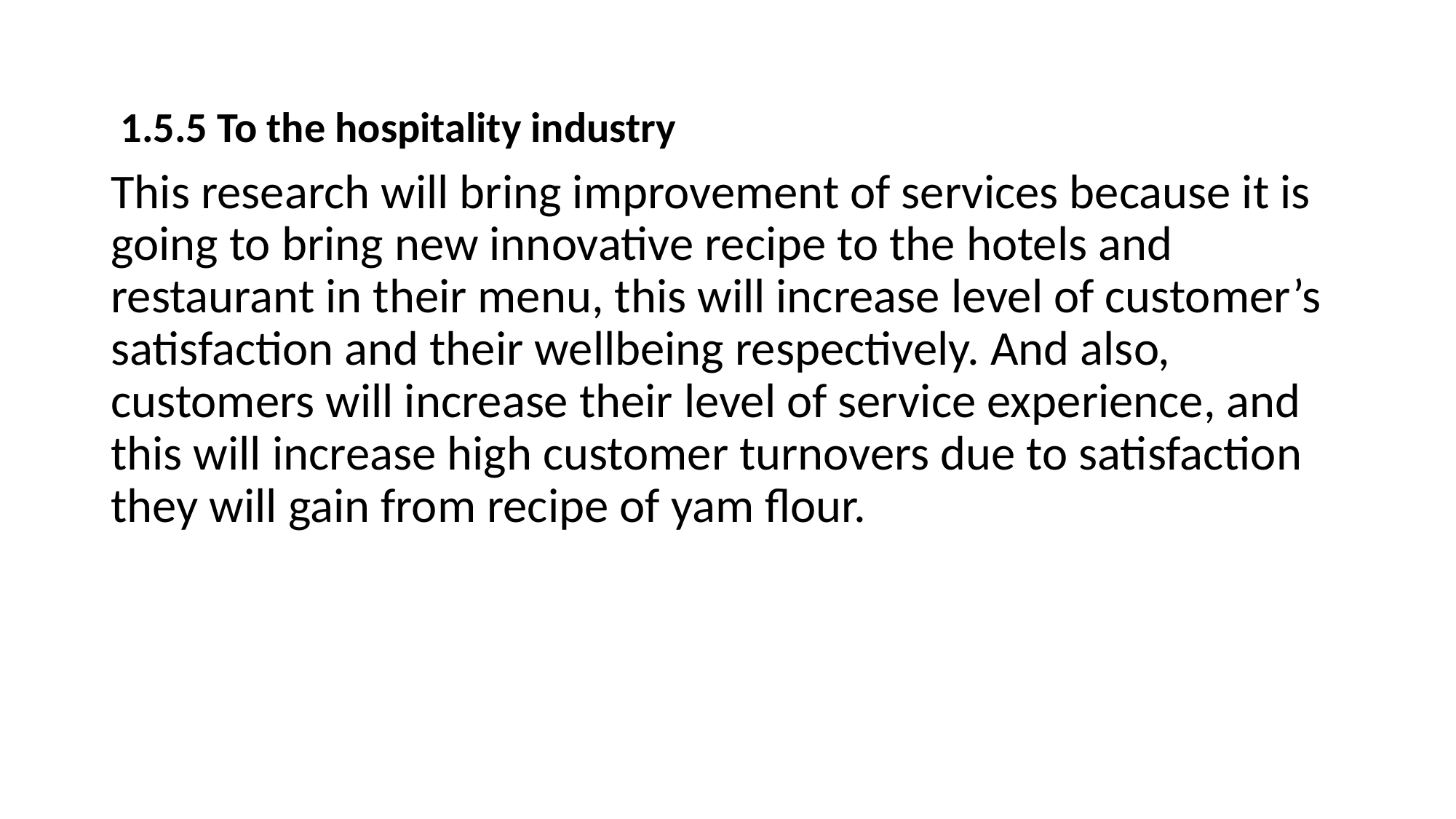

1.5.5 To the hospitality industry
This research will bring improvement of services because it is going to bring new innovative recipe to the hotels and restaurant in their menu, this will increase level of customer’s satisfaction and their wellbeing respectively. And also, customers will increase their level of service experience, and this will increase high customer turnovers due to satisfaction they will gain from recipe of yam flour.